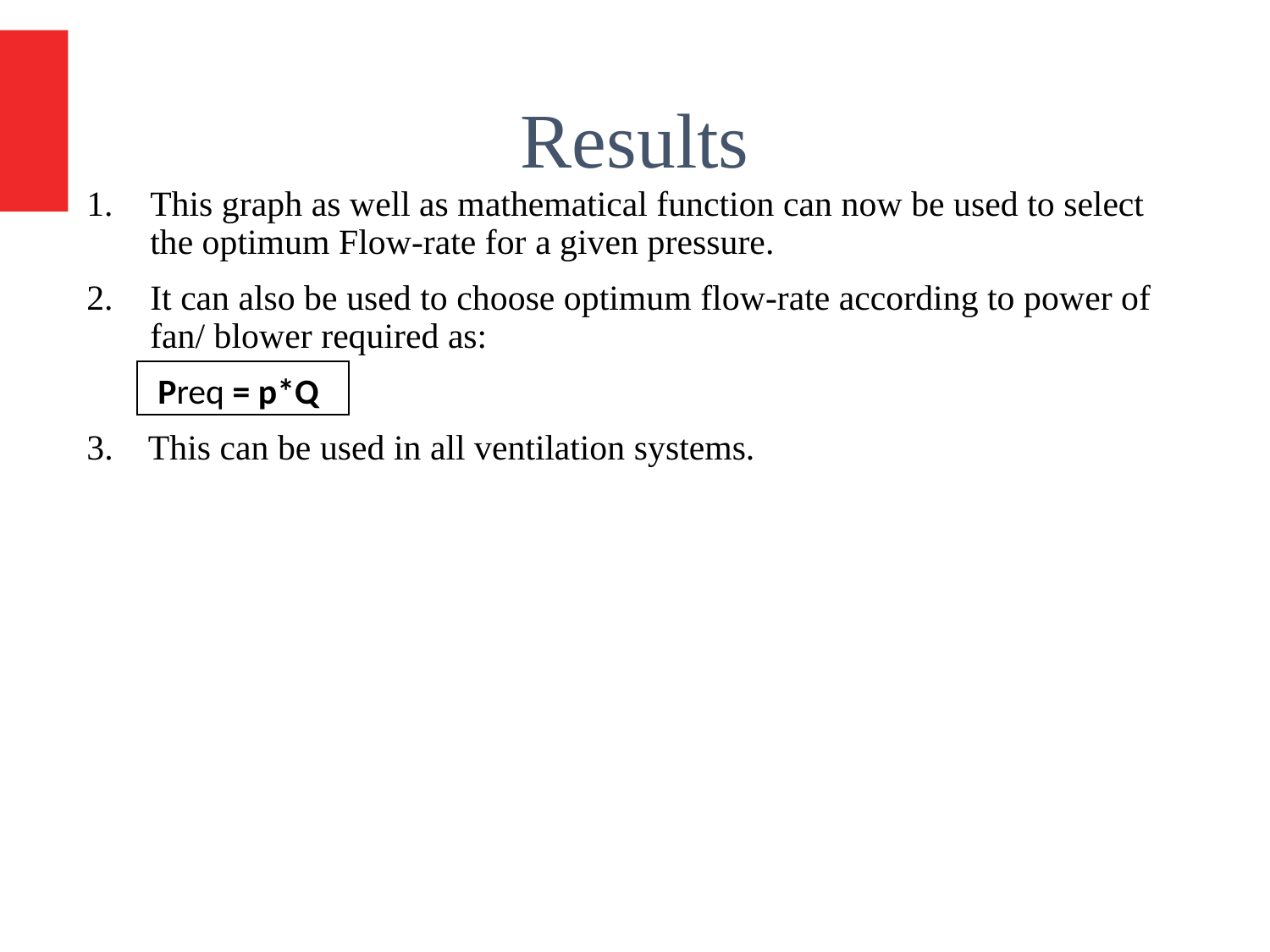

Results
This graph as well as mathematical function can now be used to select the optimum Flow-rate for a given pressure.
It can also be used to choose optimum flow-rate according to power of fan/ blower required as:
        Preq = p*Q
3.    This can be used in all ventilation systems.